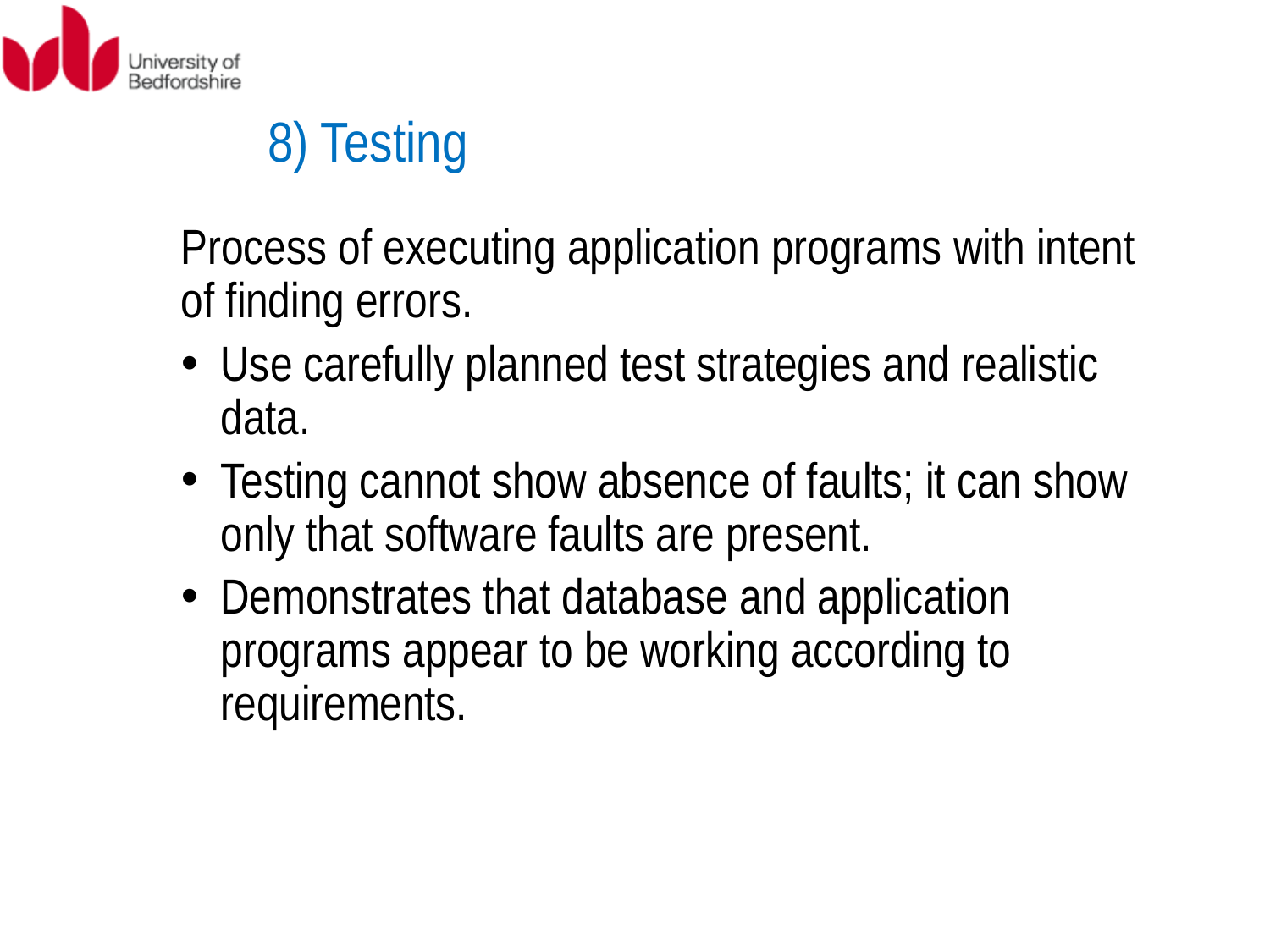

8) Testing
Process of executing application programs with intent of finding errors.
Use carefully planned test strategies and realistic data.
Testing cannot show absence of faults; it can show only that software faults are present.
Demonstrates that database and application programs appear to be working according to requirements.